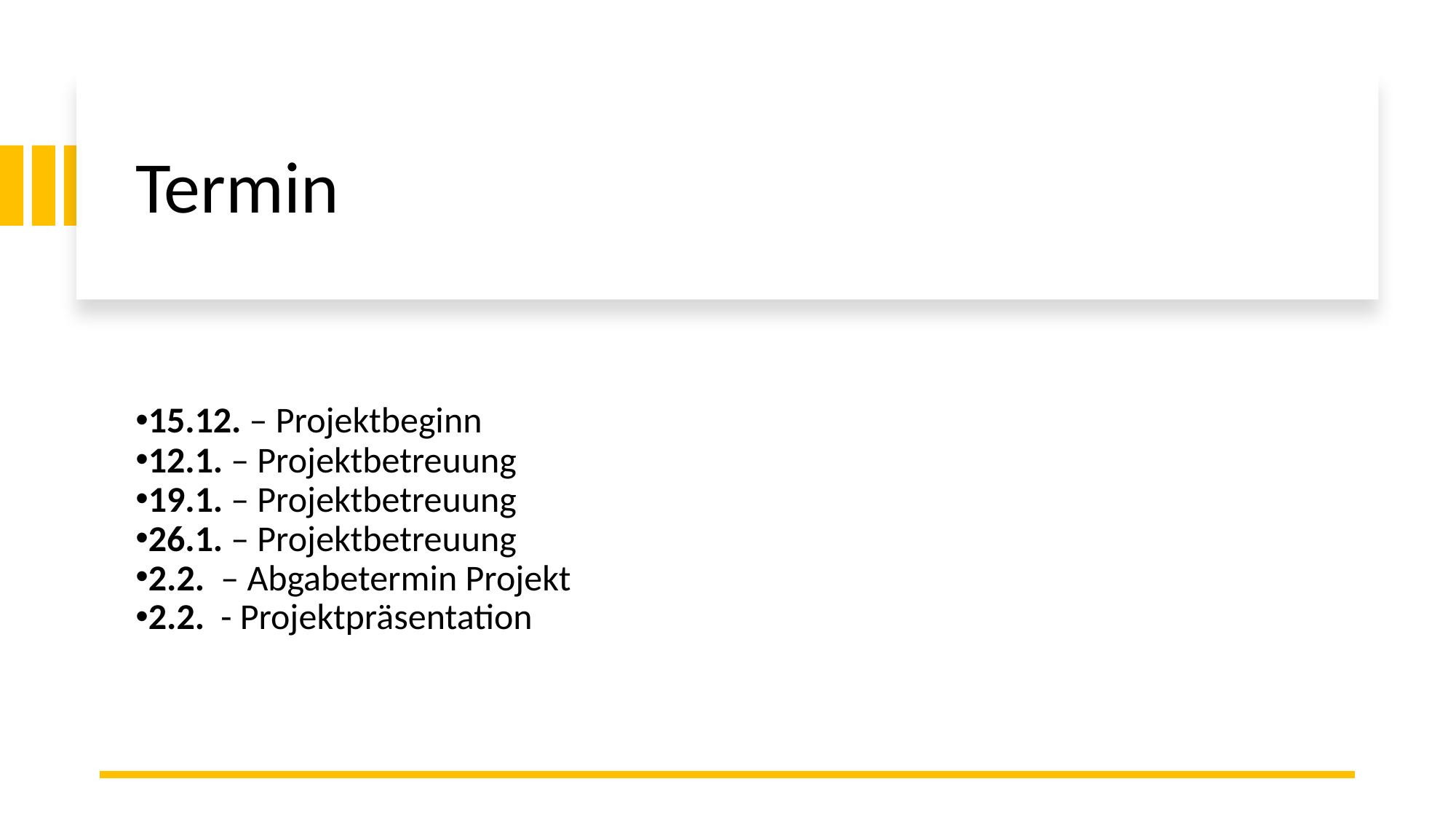

# Termin

15.12. – Projektbeginn
12.1. – Projektbetreuung
19.1. – Projektbetreuung
26.1. – Projektbetreuung
2.2.  – Abgabetermin Projekt
2.2.  - Projektpräsentation